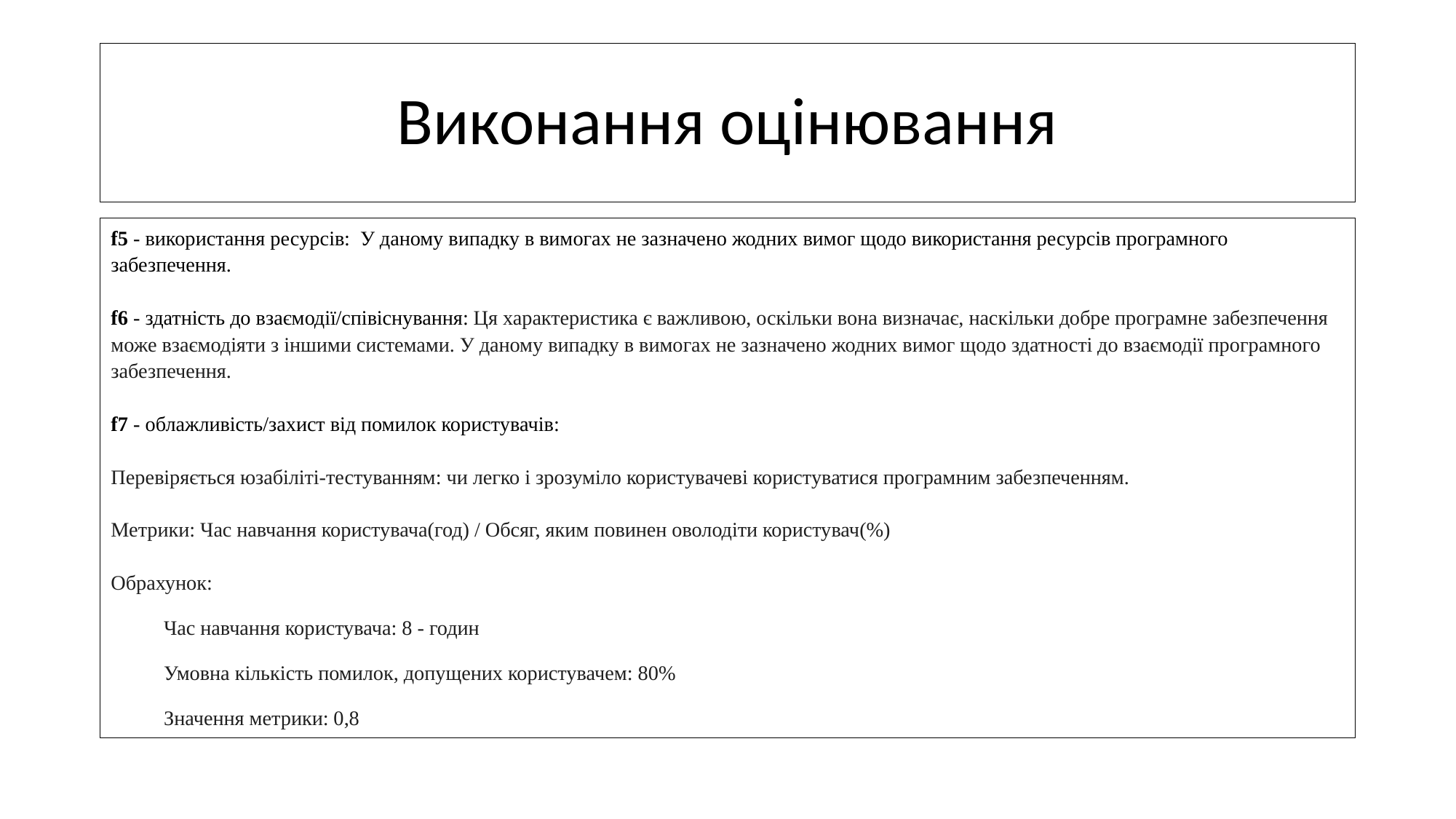

# Виконання оцінювання
f5 - використання ресурсів:  У даному випадку в вимогах не зазначено жодних вимог щодо використання ресурсів програмного забезпечення.
f6 - здатність до взаємодії/співіснування: Ця характеристика є важливою, оскільки вона визначає, наскільки добре програмне забезпечення може взаємодіяти з іншими системами. У даному випадку в вимогах не зазначено жодних вимог щодо здатності до взаємодії програмного забезпечення.
f7 - облажливість/захист від помилок користувачів:
Перевіряється юзабіліті-тестуванням: чи легко і зрозуміло користувачеві користуватися програмним забезпеченням.
Метрики: Час навчання користувача(год) / Обсяг, яким повинен оволодіти користувач(%)
Обрахунок:
Час навчання користувача: 8 - годин
Умовна кількість помилок, допущених користувачем: 80%
Значення метрики: 0,8